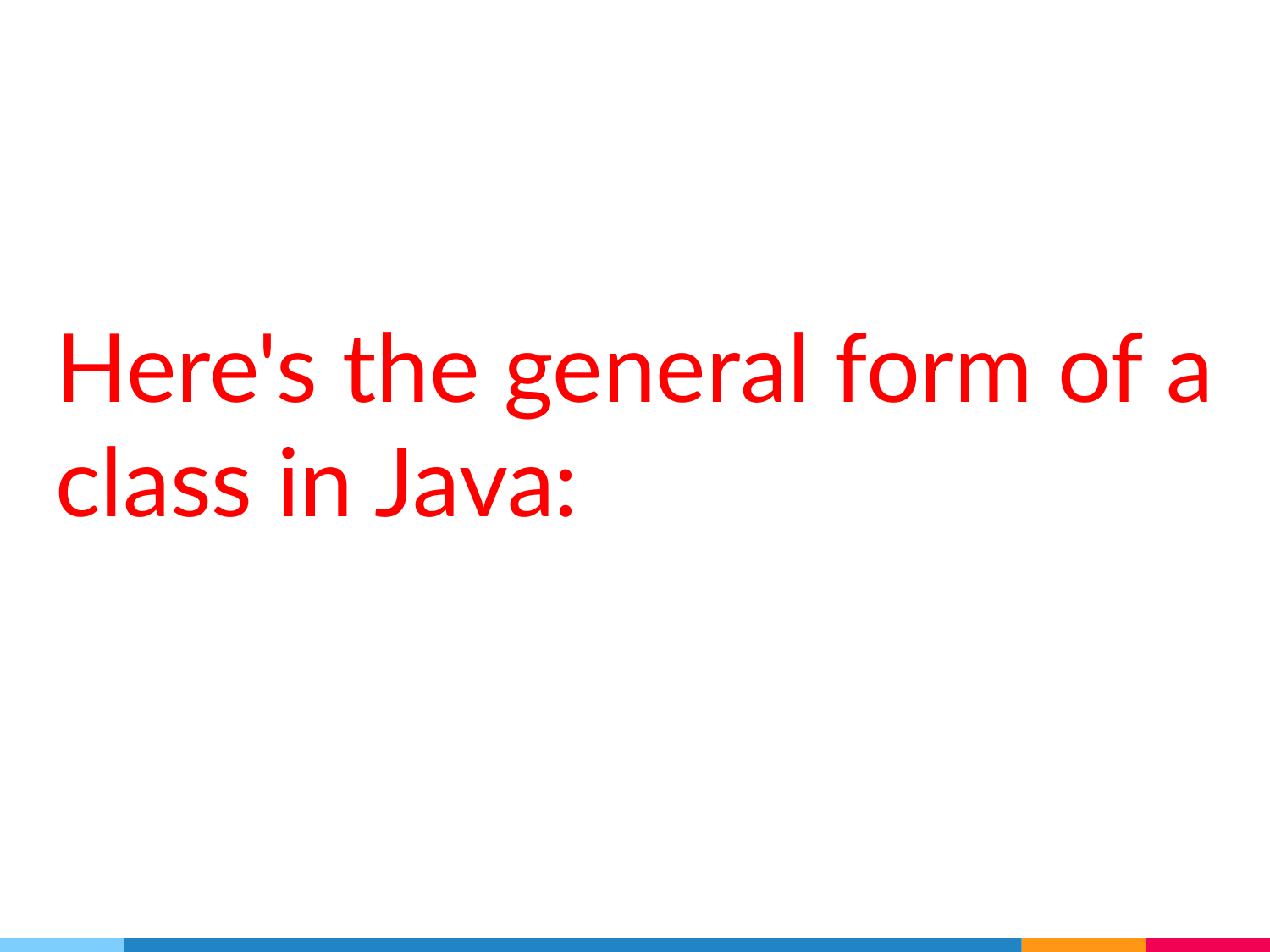

Here's the general form of a class in Java: